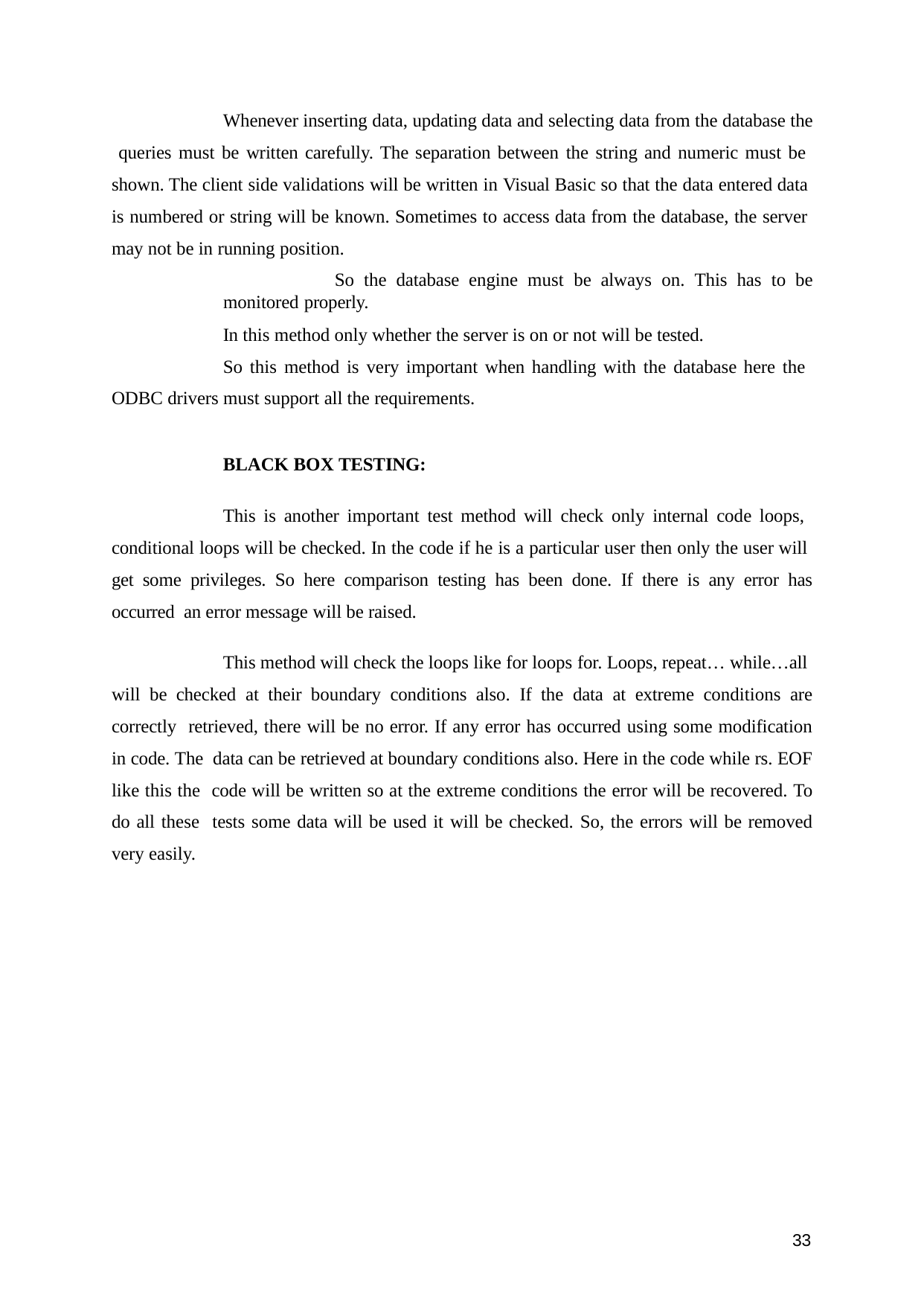

Whenever inserting data, updating data and selecting data from the database the  queries must be written carefully. The separation between the string and numeric must be  shown. The client side validations will be written in Visual Basic so that the data entered data  is numbered or string will be known. Sometimes to access data from the database, the server  may not be in running position.
So the database engine must be always on. This has to be monitored properly.
In this method only whether the server is on or not will be tested.
So this method is very important when handling with the database here the  ODBC drivers must support all the requirements.

BLACK BOX TESTING:

This is another important test method will check only internal code loops,  conditional loops will be checked. In the code if he is a particular user then only the user will  get some privileges. So here comparison testing has been done. If there is any error has occurred  an error message will be raised.

This method will check the loops like for loops for. Loops, repeat… while…all  will be checked at their boundary conditions also. If the data at extreme conditions are correctly  retrieved, there will be no error. If any error has occurred using some modification in code. The  data can be retrieved at boundary conditions also. Here in the code while rs. EOF like this the  code will be written so at the extreme conditions the error will be recovered. To do all these  tests some data will be used it will be checked. So, the errors will be removed very easily.
33